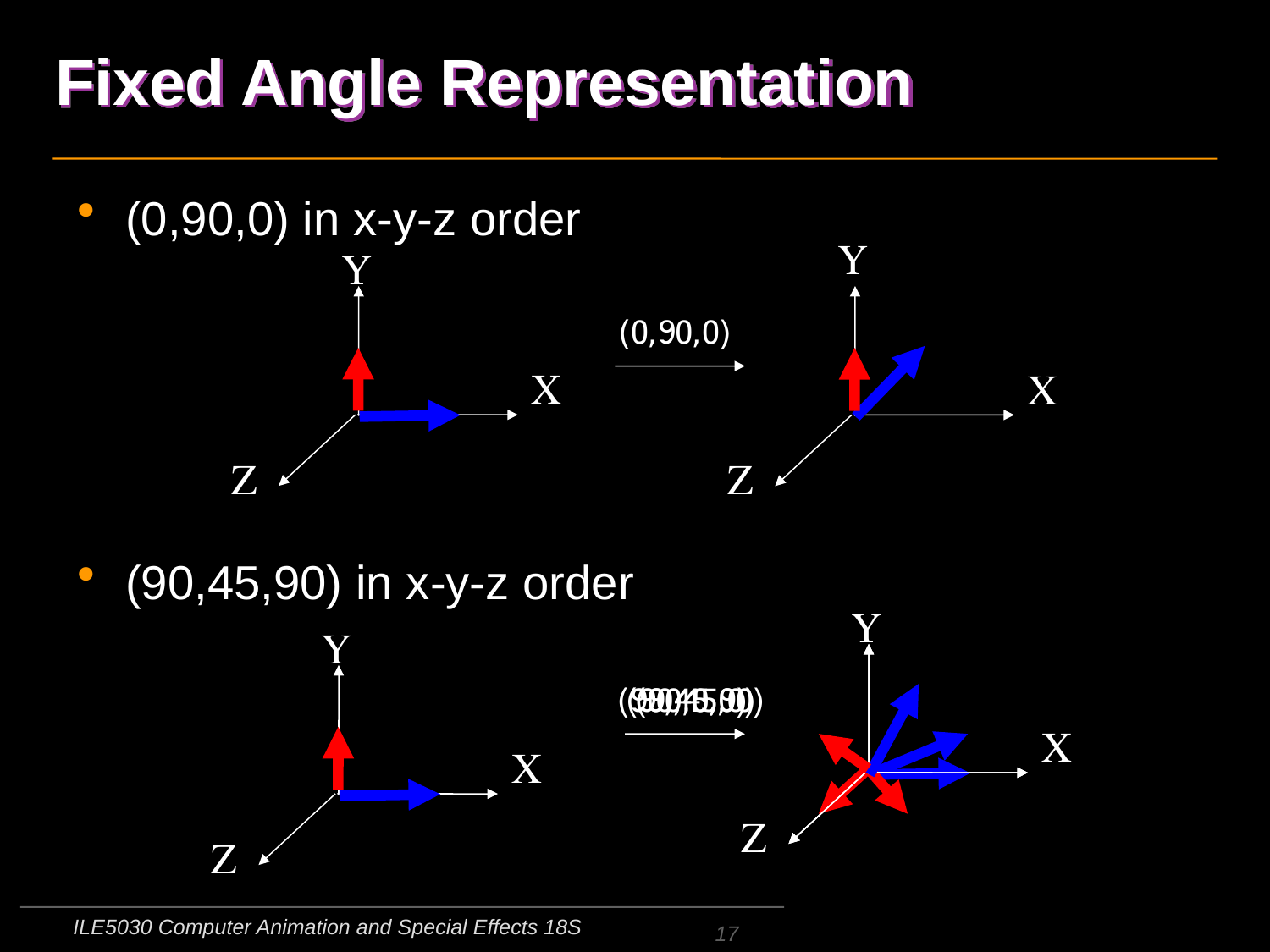

# Fixed Angle Representation
(0,90,0) in x-y-z order

(90,45,90) in x-y-z order

Y

X

Z

Y

(0,90,0)

X

Z
Y
X
Z
Y

X

Z

(90,45,90)
(90,45,0)
(90,0,0)

ILE5030 Computer Animation and Special Effects 18S
17